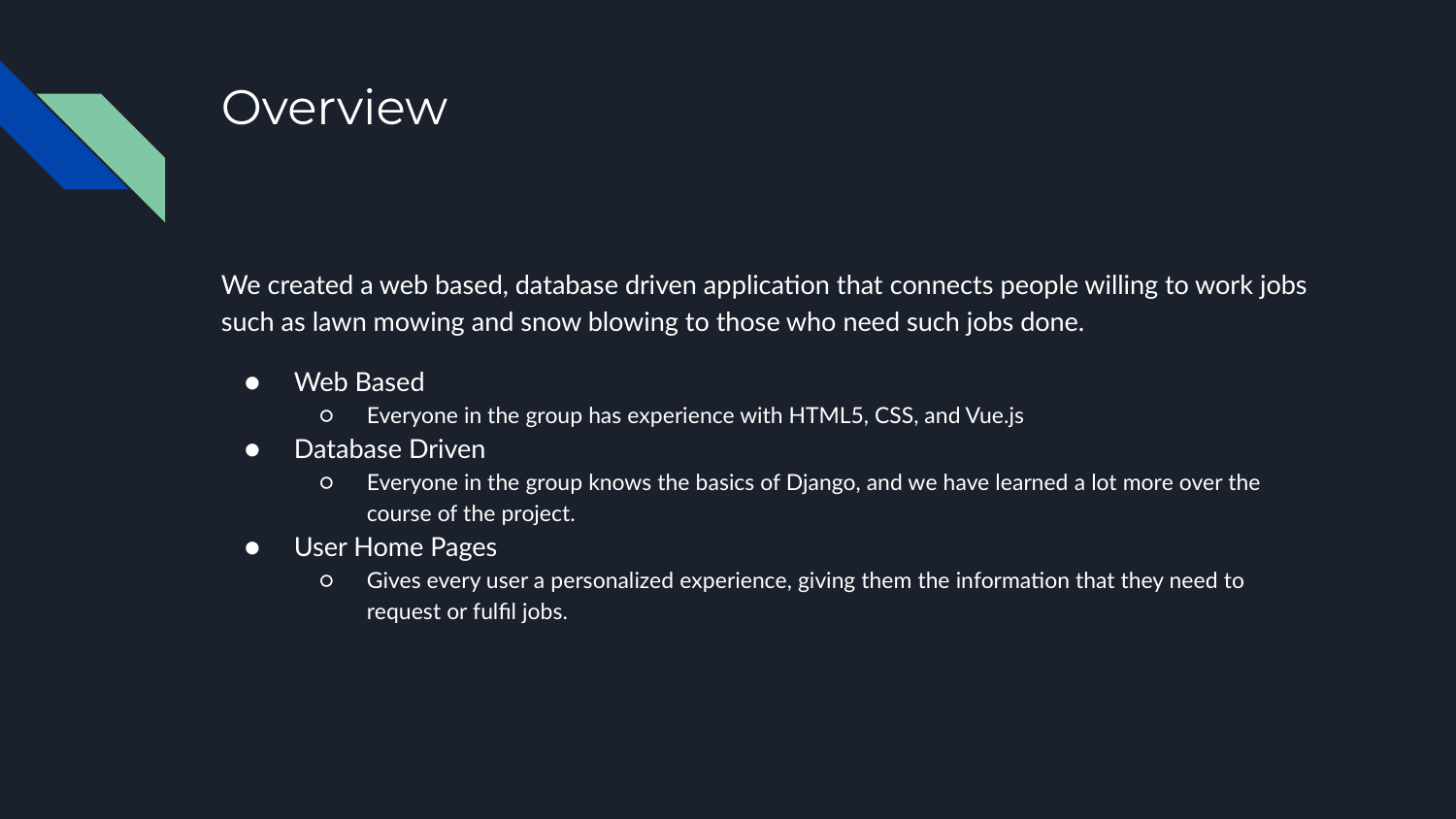

# Overview
We created a web based, database driven application that connects people willing to work jobs such as lawn mowing and snow blowing to those who need such jobs done.
Web Based
Everyone in the group has experience with HTML5, CSS, and Vue.js
Database Driven
Everyone in the group knows the basics of Django, and we have learned a lot more over the course of the project.
User Home Pages
Gives every user a personalized experience, giving them the information that they need to request or fulfil jobs.